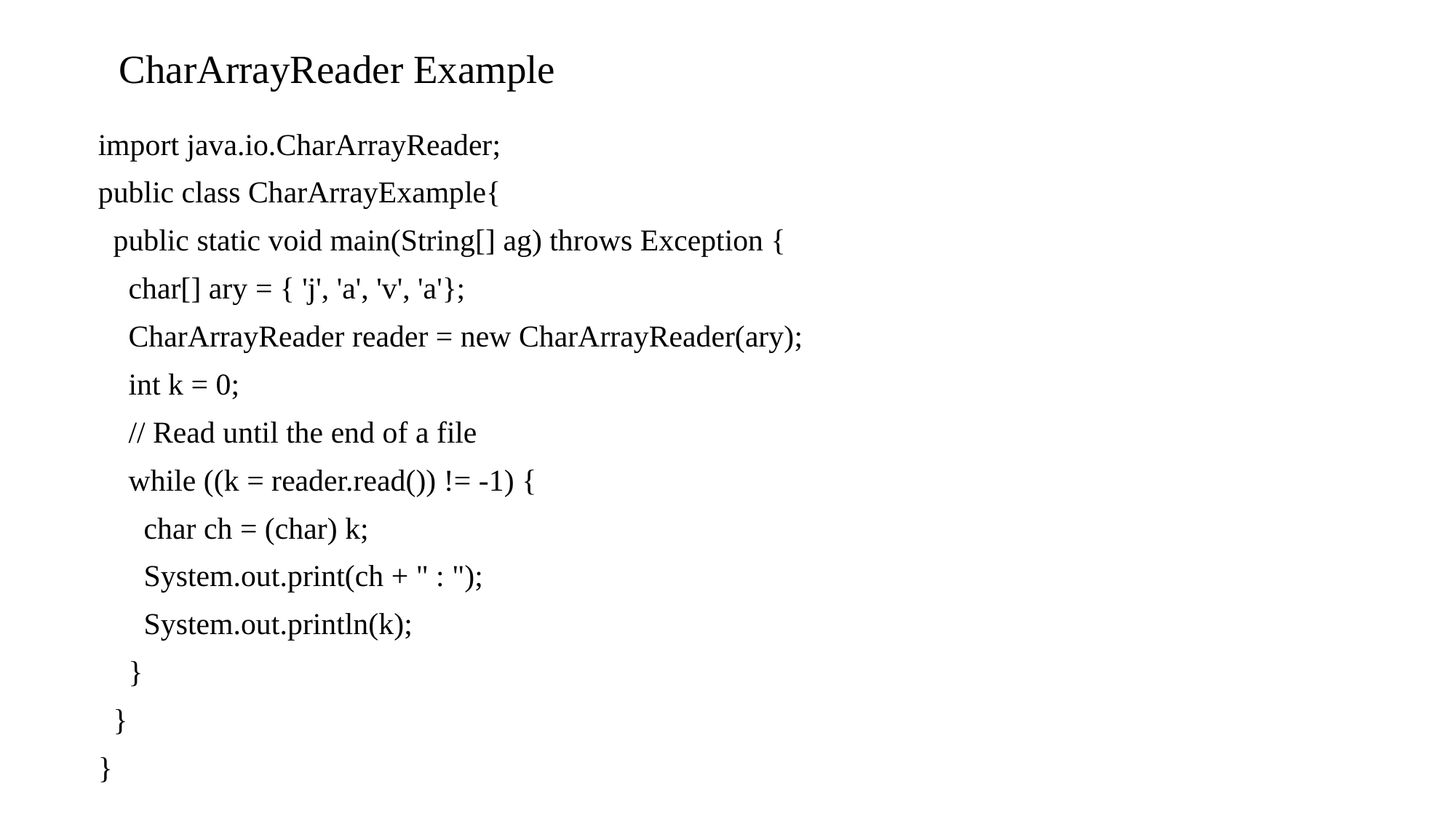

# CharArrayReader Example
import java.io.CharArrayReader;
public class CharArrayExample{
  public static void main(String[] ag) throws Exception {
    char[] ary = { 'j', 'a', 'v', 'a'};
    CharArrayReader reader = new CharArrayReader(ary);
    int k = 0;
    // Read until the end of a file
    while ((k = reader.read()) != -1) {
      char ch = (char) k;
      System.out.print(ch + " : ");
      System.out.println(k);
    }
  }
}